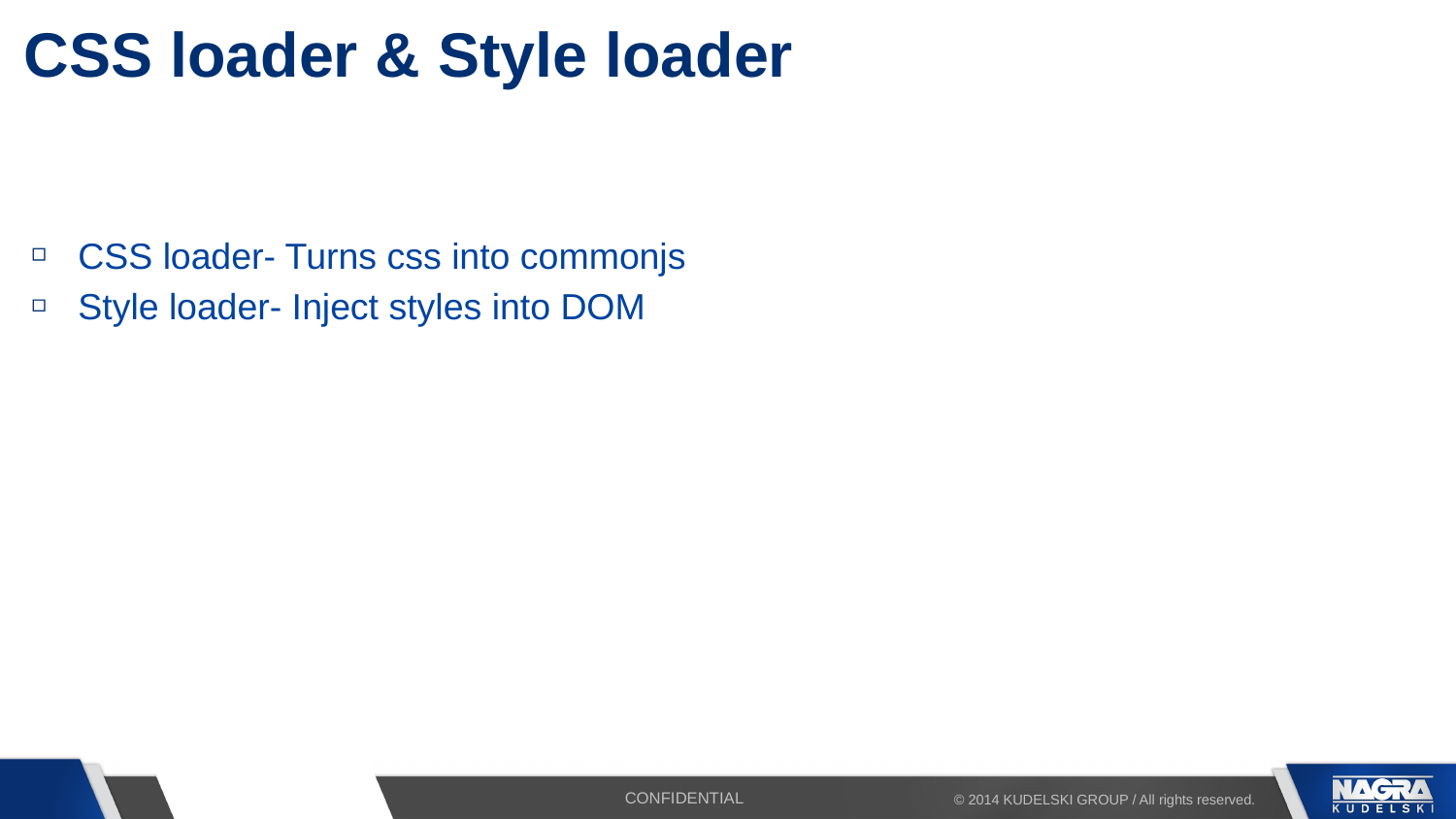

# CSS loader & Style loader

CSS loader- Turns css into commonjs
Style loader- Inject styles into DOM